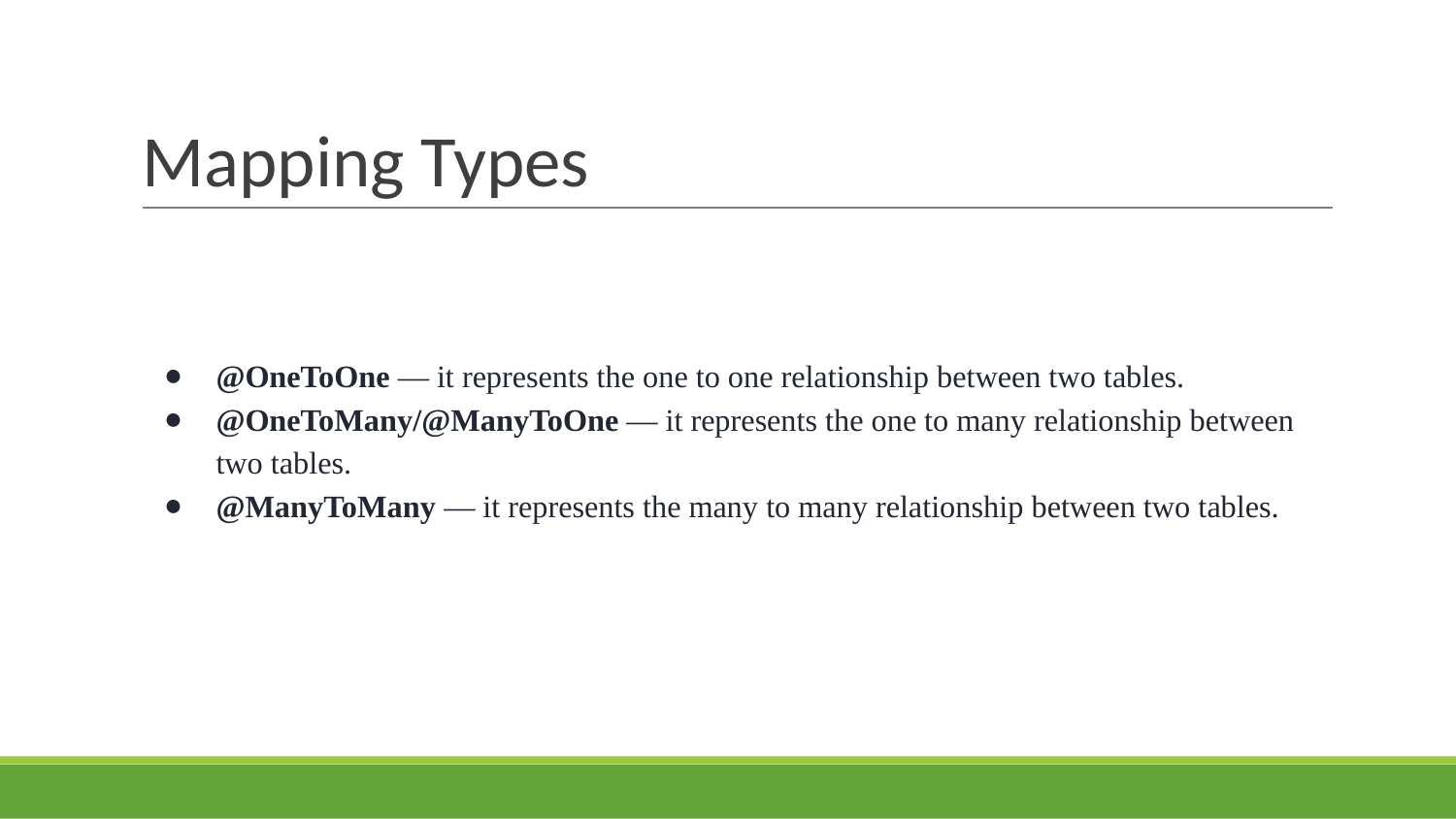

# Mapping Types

@OneToOne — it represents the one to one relationship between two tables.
@OneToMany/@ManyToOne — it represents the one to many relationship between two tables.
@ManyToMany — it represents the many to many relationship between two tables.